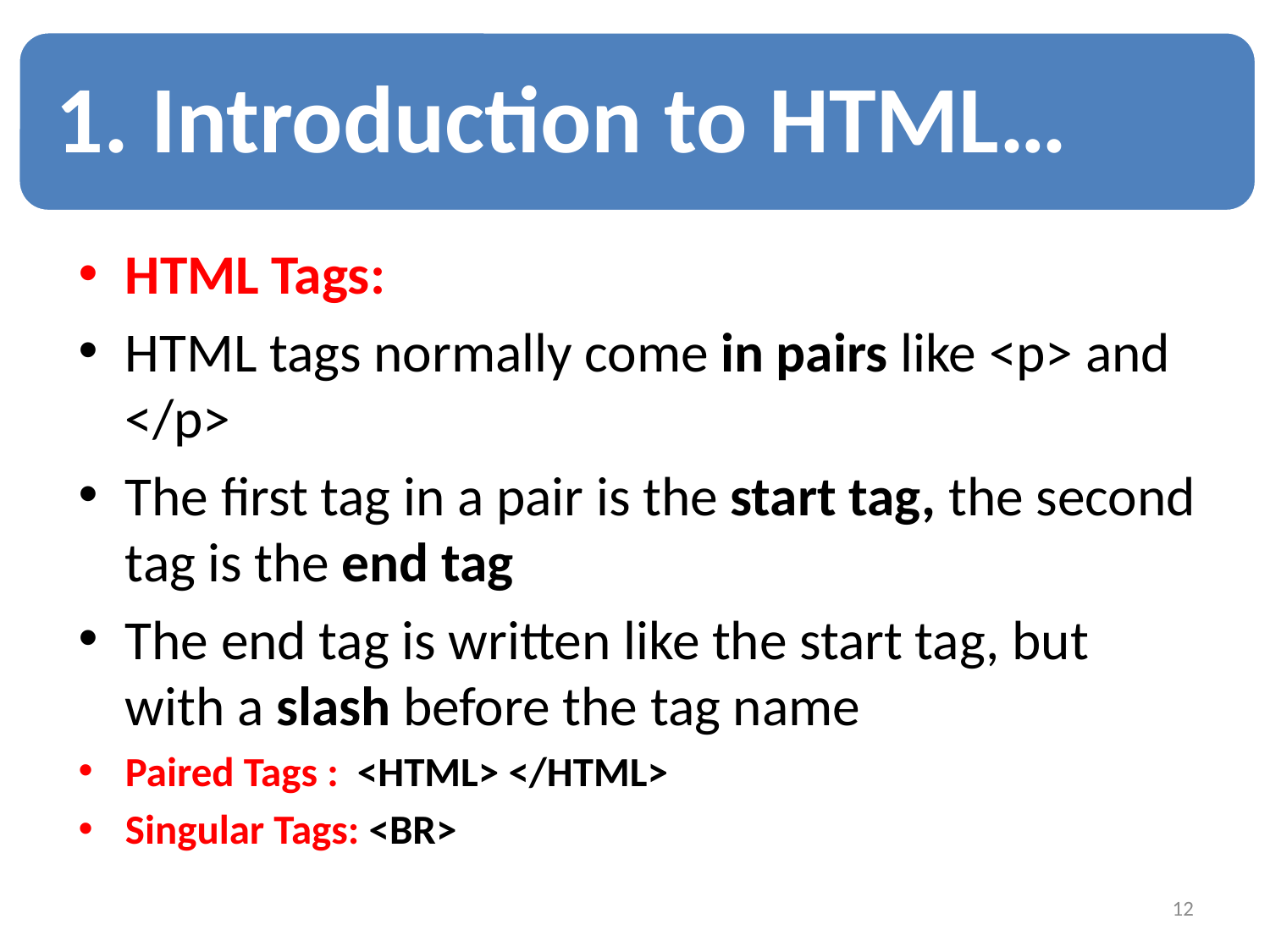

1. Introduction to HTML…
#
HTML Tags:
HTML tags normally come in pairs like <p> and </p>
The first tag in a pair is the start tag, the second tag is the end tag
The end tag is written like the start tag, but with a slash before the tag name
Paired Tags :  <HTML> </HTML>
Singular Tags: <BR>
12